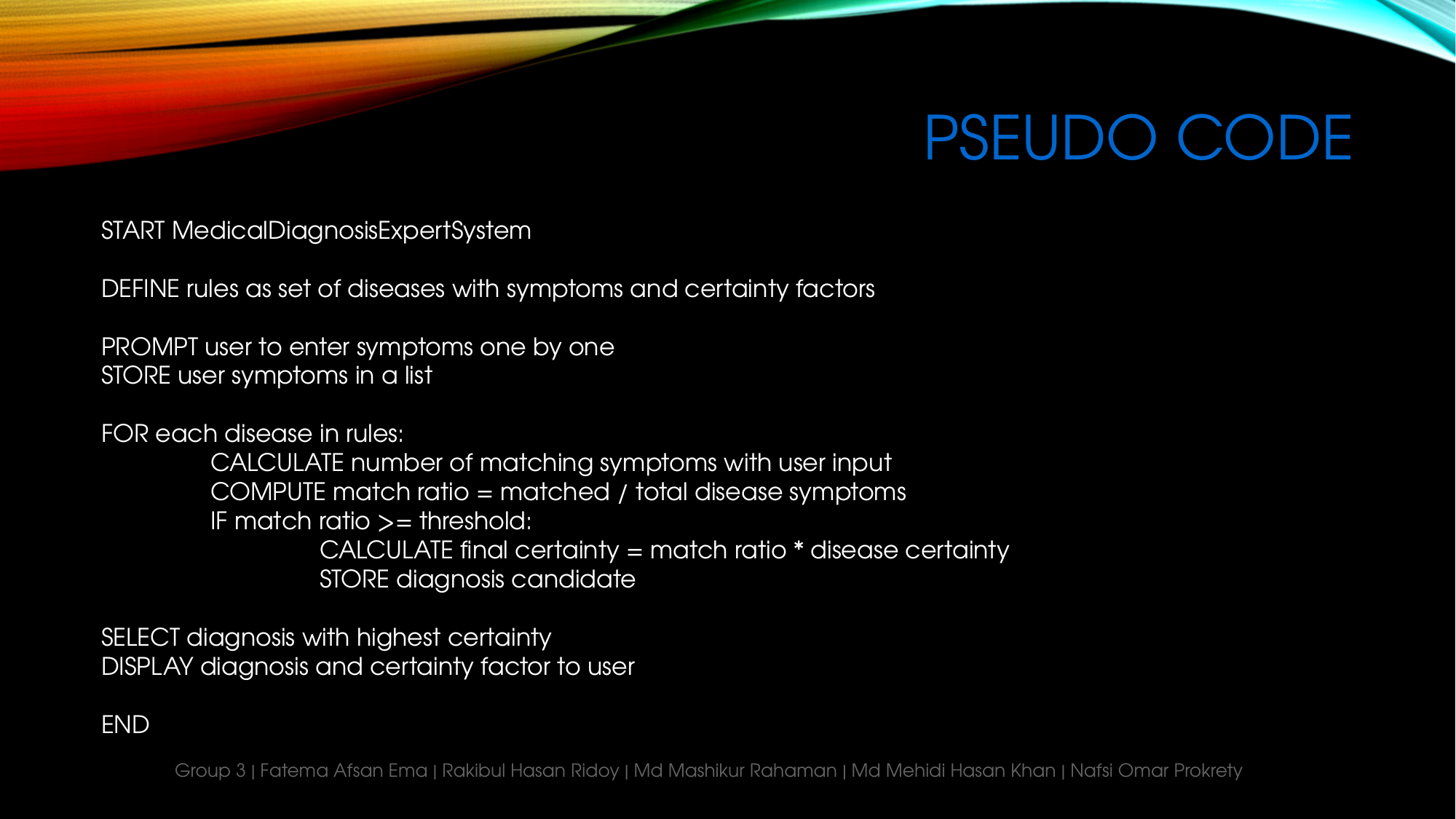

# pseudo code
START MedicalDiagnosisExpertSystem

DEFINE rules as set of diseases with symptoms and certainty factors

PROMPT user to enter symptoms one by one
STORE user symptoms in a list

FOR each disease in rules:
	CALCULATE number of matching symptoms with user input
	COMPUTE match ratio = matched / total disease symptoms
	IF match ratio >= threshold:
		CALCULATE final certainty = match ratio * disease certainty
		STORE diagnosis candidate

SELECT diagnosis with highest certainty
DISPLAY diagnosis and certainty factor to user

END
Group 3 | Fatema Afsan Ema | Rakibul Hasan Ridoy | Md Mashikur Rahaman | Md Mehidi Hasan Khan | Nafsi Omar Prokrety